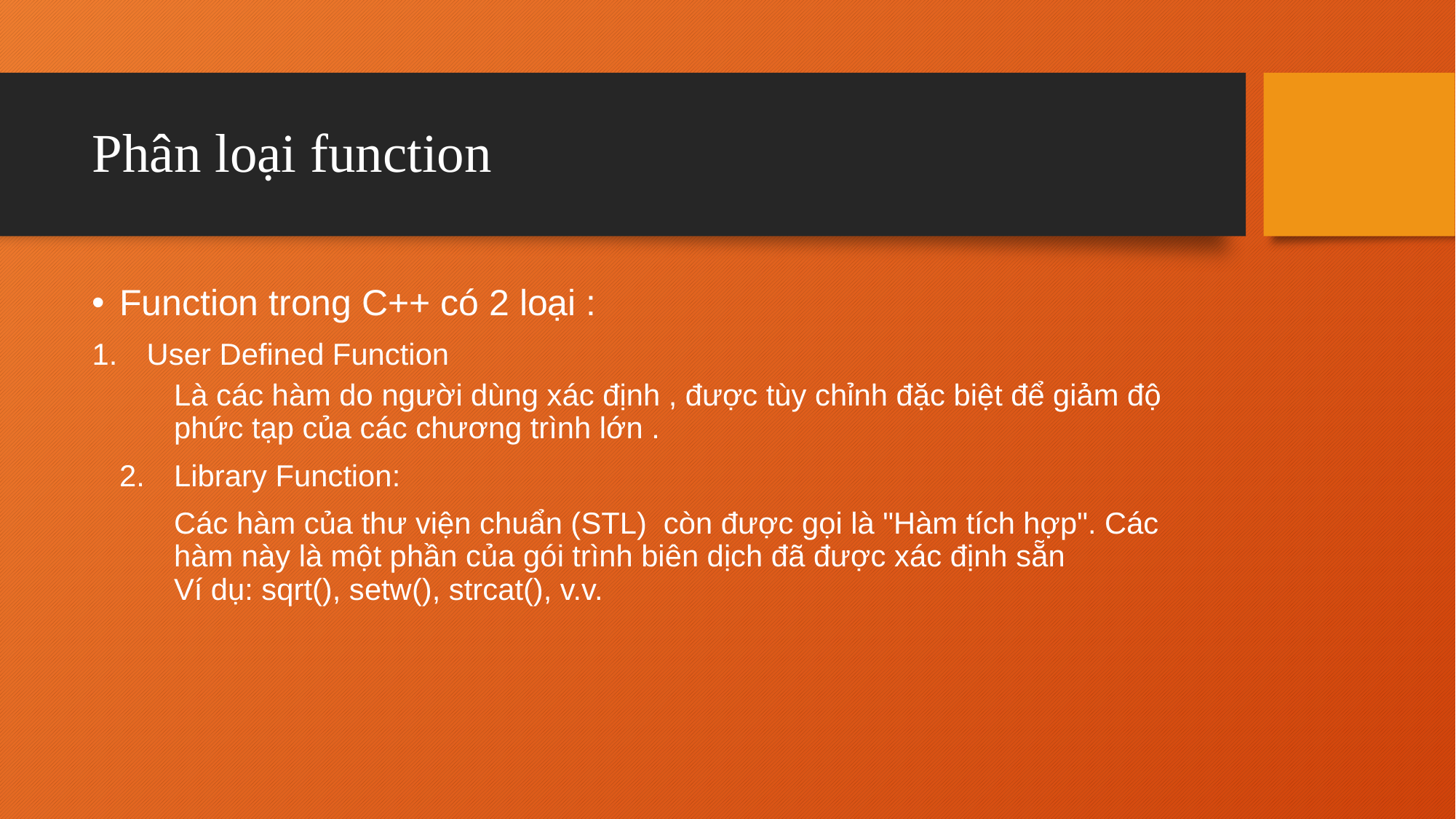

# Phân loại function
Function trong C++ có 2 loại :
User Defined Function
Là các hàm do người dùng xác định , được tùy chỉnh đặc biệt để giảm độ phức tạp của các chương trình lớn .
Library Function:
Các hàm của thư viện chuẩn (STL)  còn được gọi là "Hàm tích hợp". Các hàm này là một phần của gói trình biên dịch đã được xác định sẵn
Ví dụ: sqrt(), setw(), strcat(), v.v.